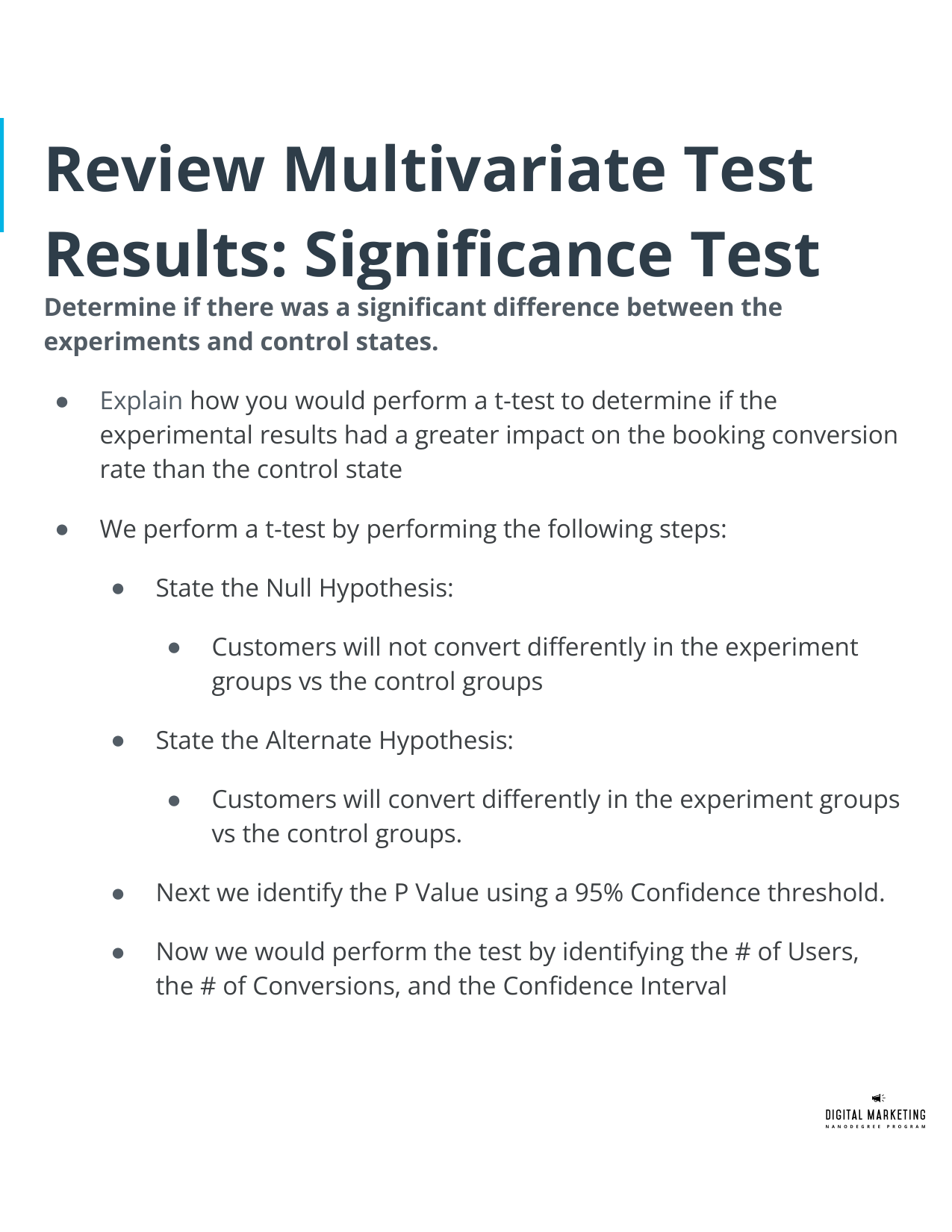

# Review Multivariate Test Results: Significance Test
Determine if there was a significant difference between the experiments and control states.
Explain how you would perform a t-test to determine if the experimental results had a greater impact on the booking conversion rate than the control state
We perform a t-test by performing the following steps:
State the Null Hypothesis:
Customers will not convert differently in the experiment groups vs the control groups
State the Alternate Hypothesis:
Customers will convert differently in the experiment groups vs the control groups.
Next we identify the P Value using a 95% Confidence threshold.
Now we would perform the test by identifying the # of Users, the # of Conversions, and the Confidence Interval